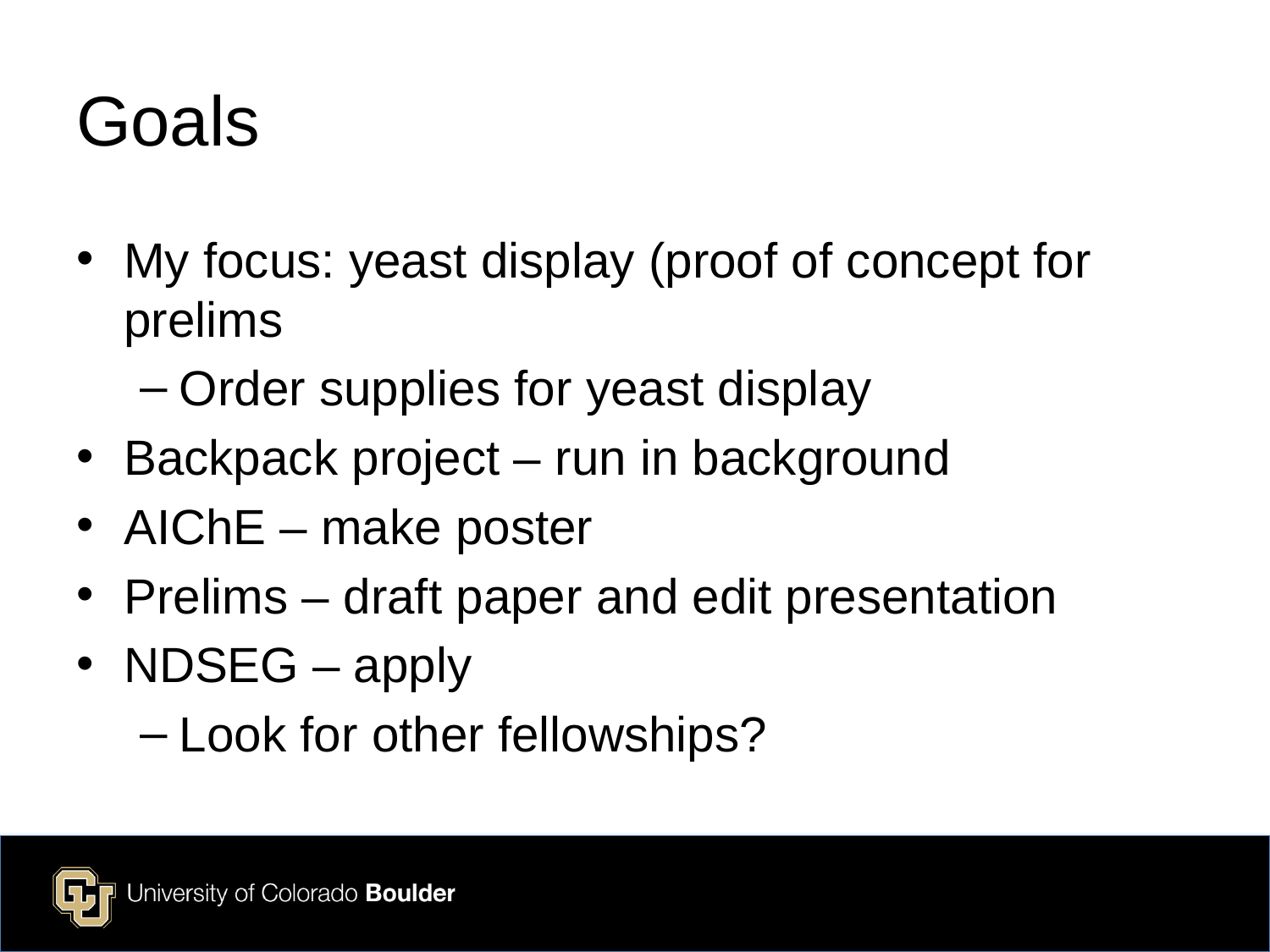

# Goals
My focus: yeast display (proof of concept for prelims
Order supplies for yeast display
Backpack project – run in background
AIChE – make poster
Prelims – draft paper and edit presentation
NDSEG – apply
Look for other fellowships?